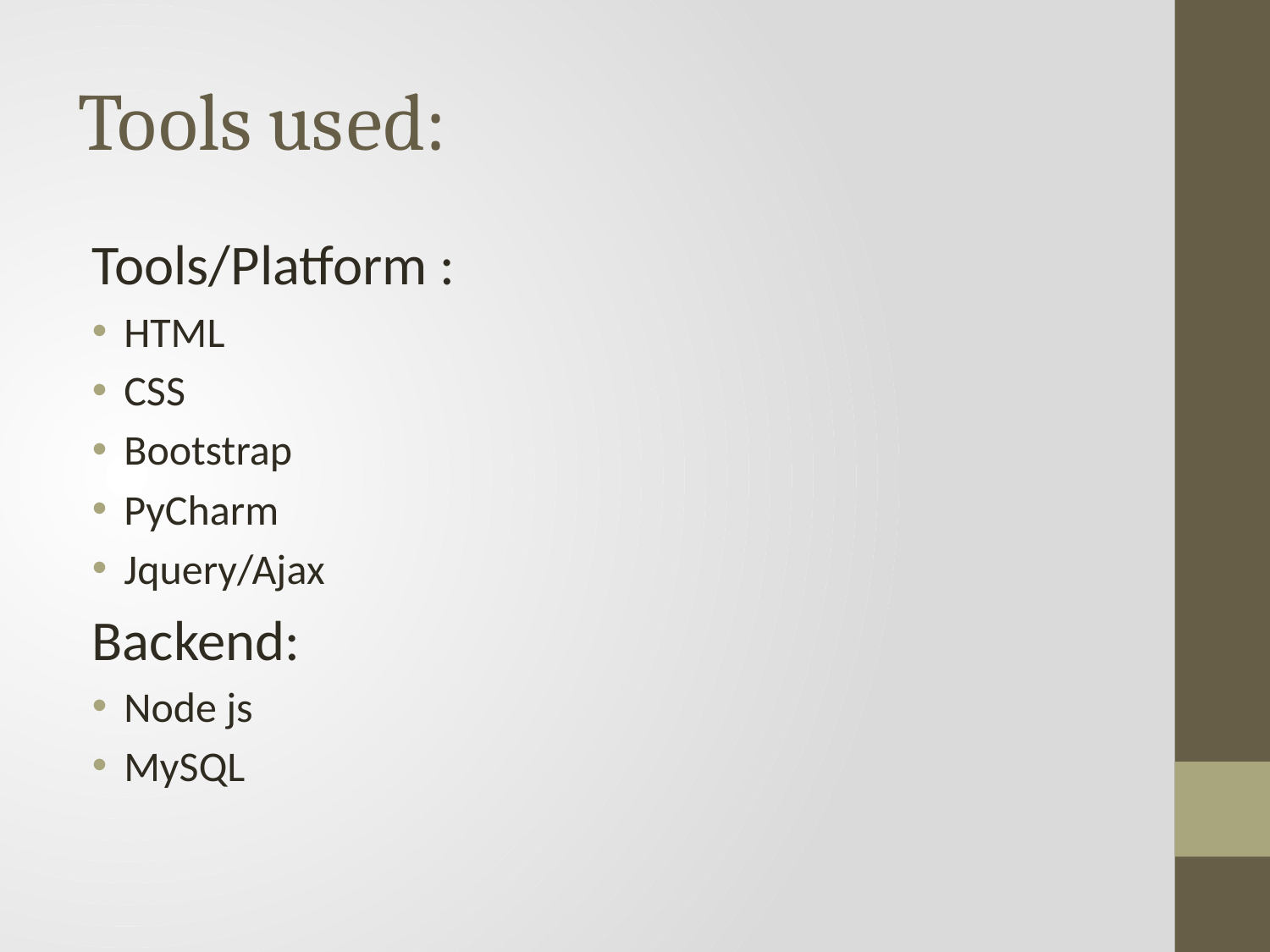

# Tools used:
Tools/Platform :
HTML
CSS
Bootstrap
PyCharm
Jquery/Ajax
Backend:
Node js
MySQL